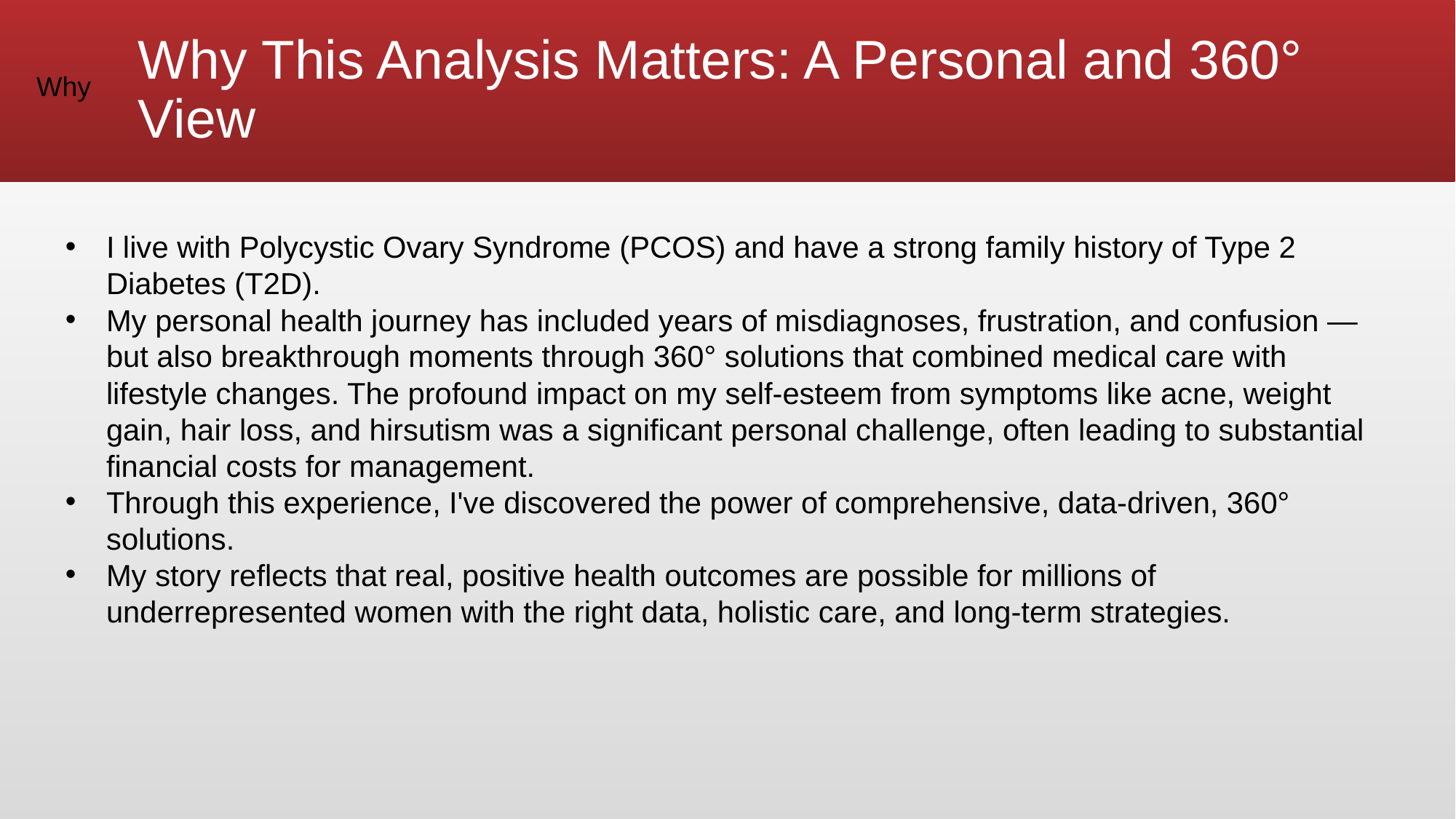

# Why This Analysis Matters: A Personal and 360° View
Why
I live with Polycystic Ovary Syndrome (PCOS) and have a strong family history of Type 2 Diabetes (T2D).
My personal health journey has included years of misdiagnoses, frustration, and confusion — but also breakthrough moments through 360° solutions that combined medical care with lifestyle changes. The profound impact on my self-esteem from symptoms like acne, weight gain, hair loss, and hirsutism was a significant personal challenge, often leading to substantial financial costs for management.
Through this experience, I've discovered the power of comprehensive, data-driven, 360° solutions.
My story reflects that real, positive health outcomes are possible for millions of underrepresented women with the right data, holistic care, and long-term strategies.